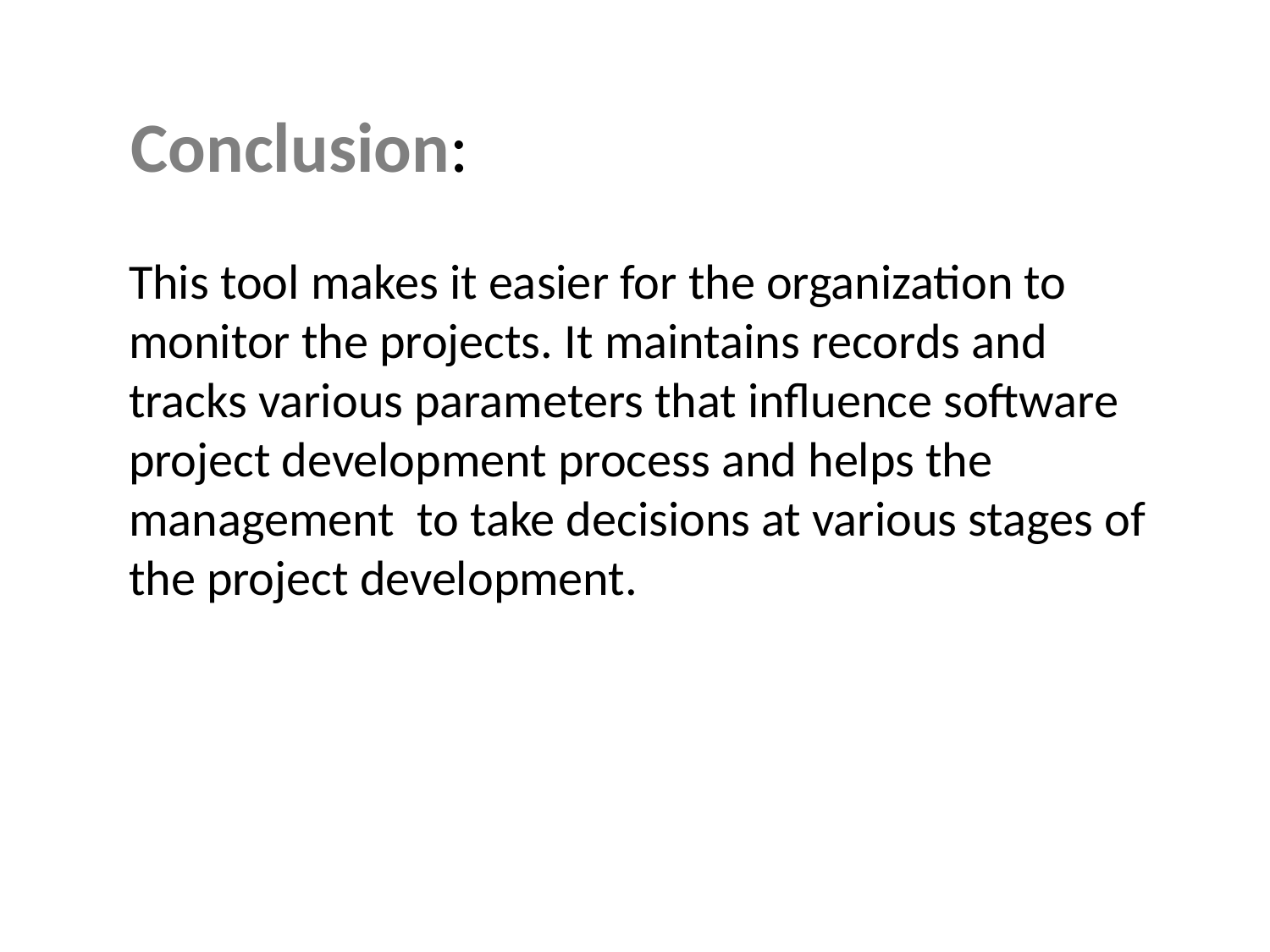

Conclusion:
This tool makes it easier for the organization to monitor the projects. It maintains records and tracks various parameters that influence software project development process and helps the management  to take decisions at various stages of the project development.